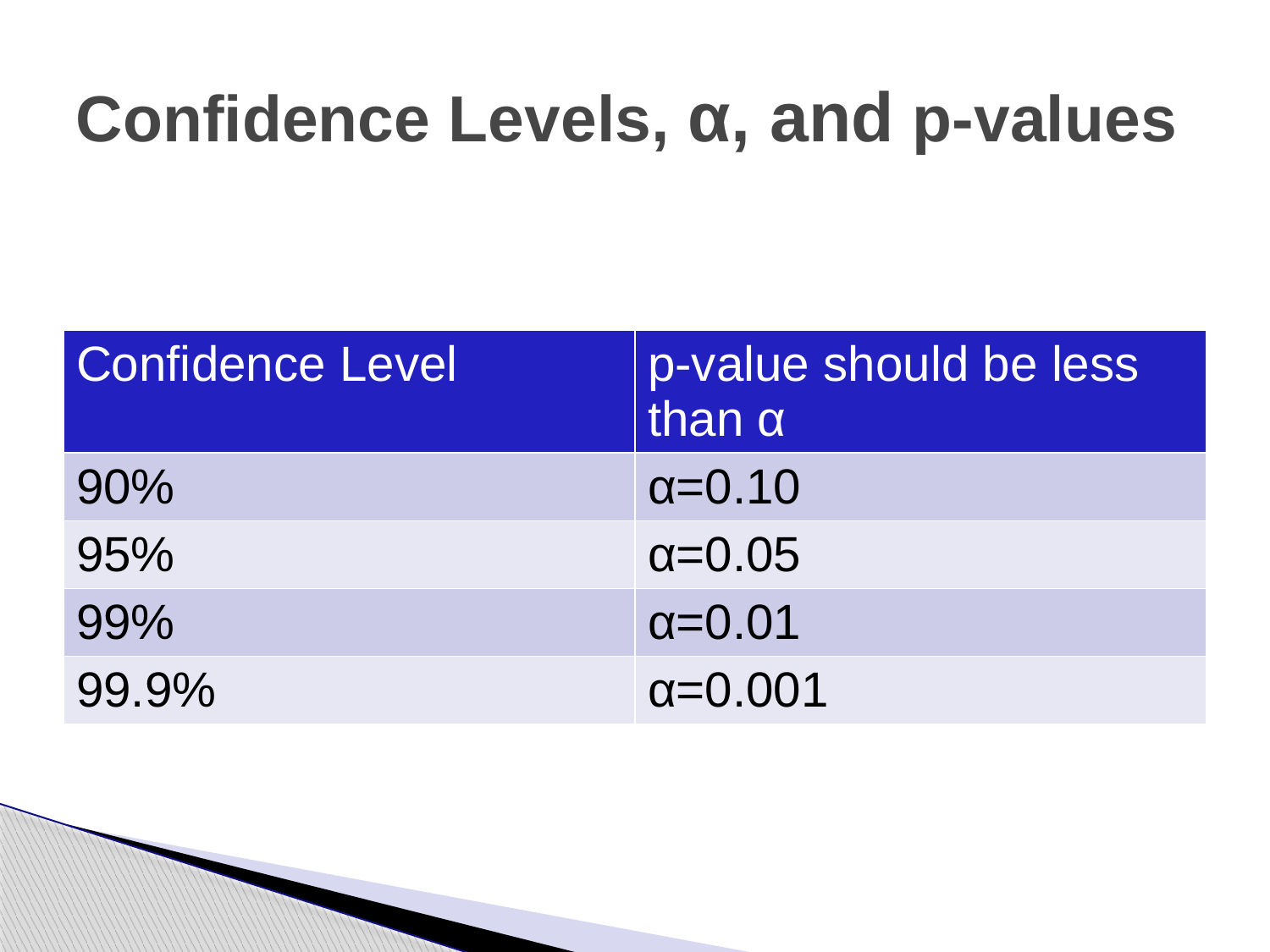

# Confidence Levels, α, and p-values
| Confidence Level | p-value should be less than α |
| --- | --- |
| 90% | α=0.10 |
| 95% | α=0.05 |
| 99% | α=0.01 |
| 99.9% | α=0.001 |